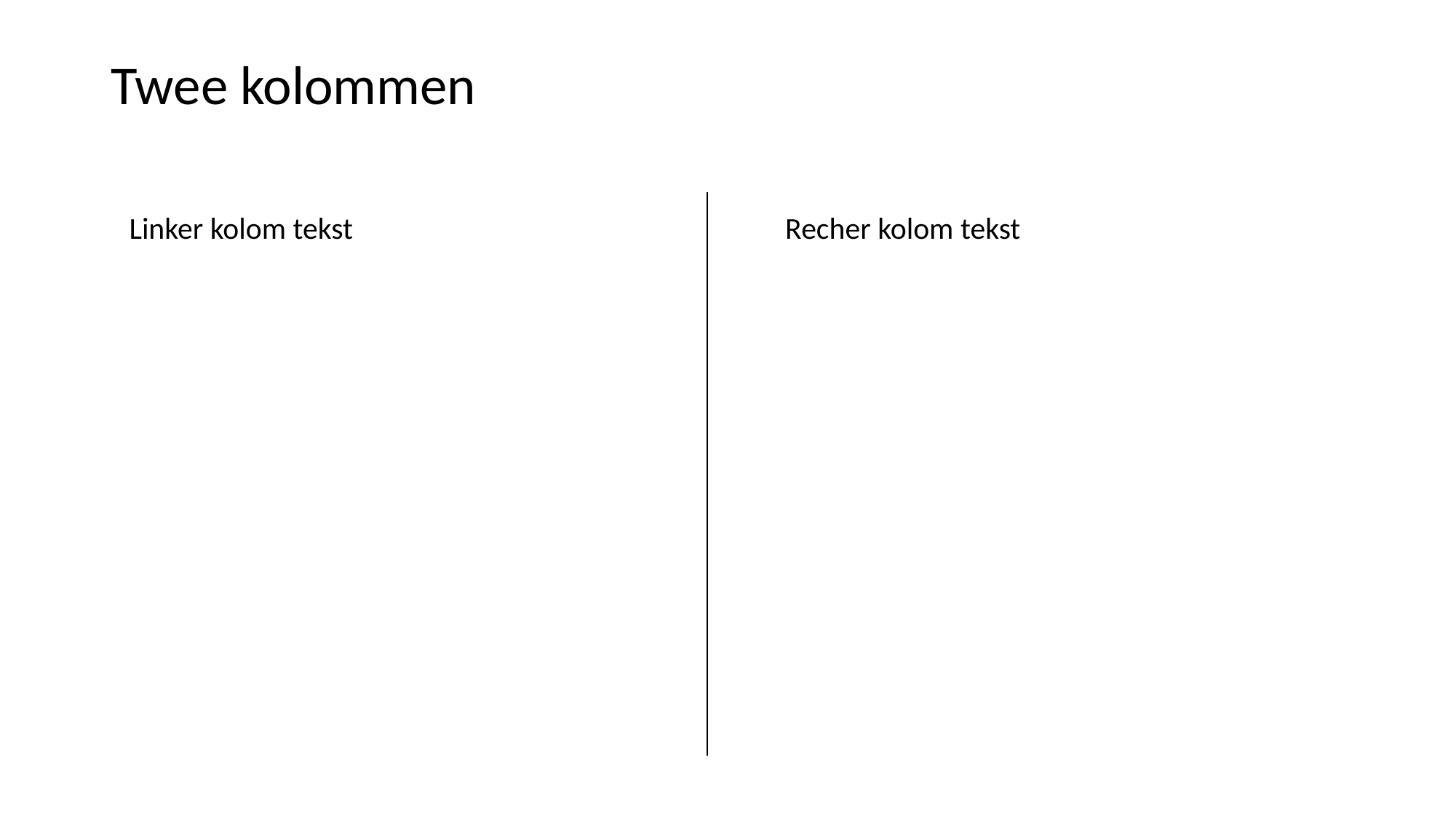

# Twee kolommen
Linker kolom tekst

Recher kolom tekst